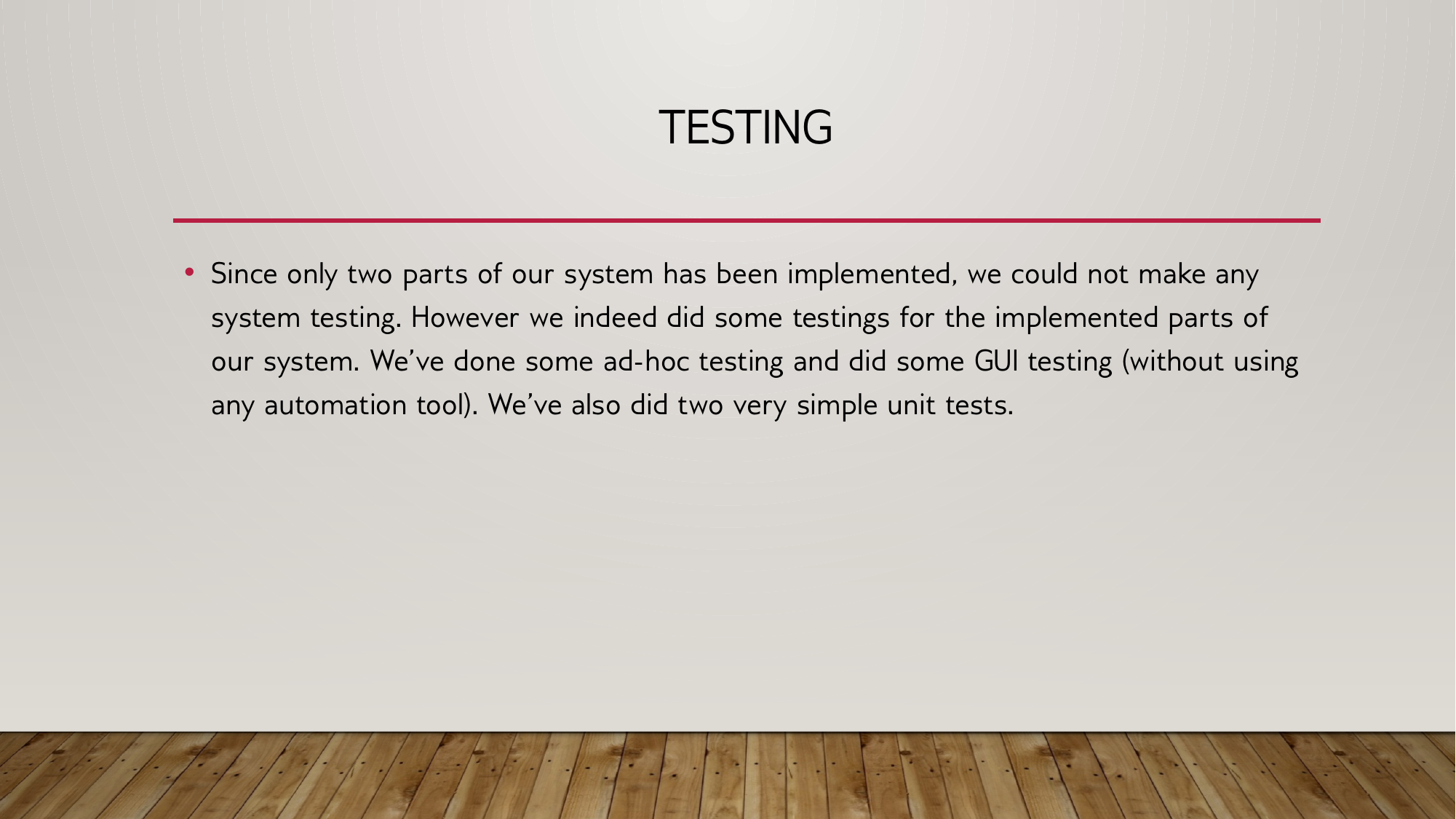

# testıng
Since only two parts of our system has been implemented, we could not make any system testing. However we indeed did some testings for the implemented parts of our system. We’ve done some ad-hoc testing and did some GUI testing (without using any automation tool). We’ve also did two very simple unit tests.